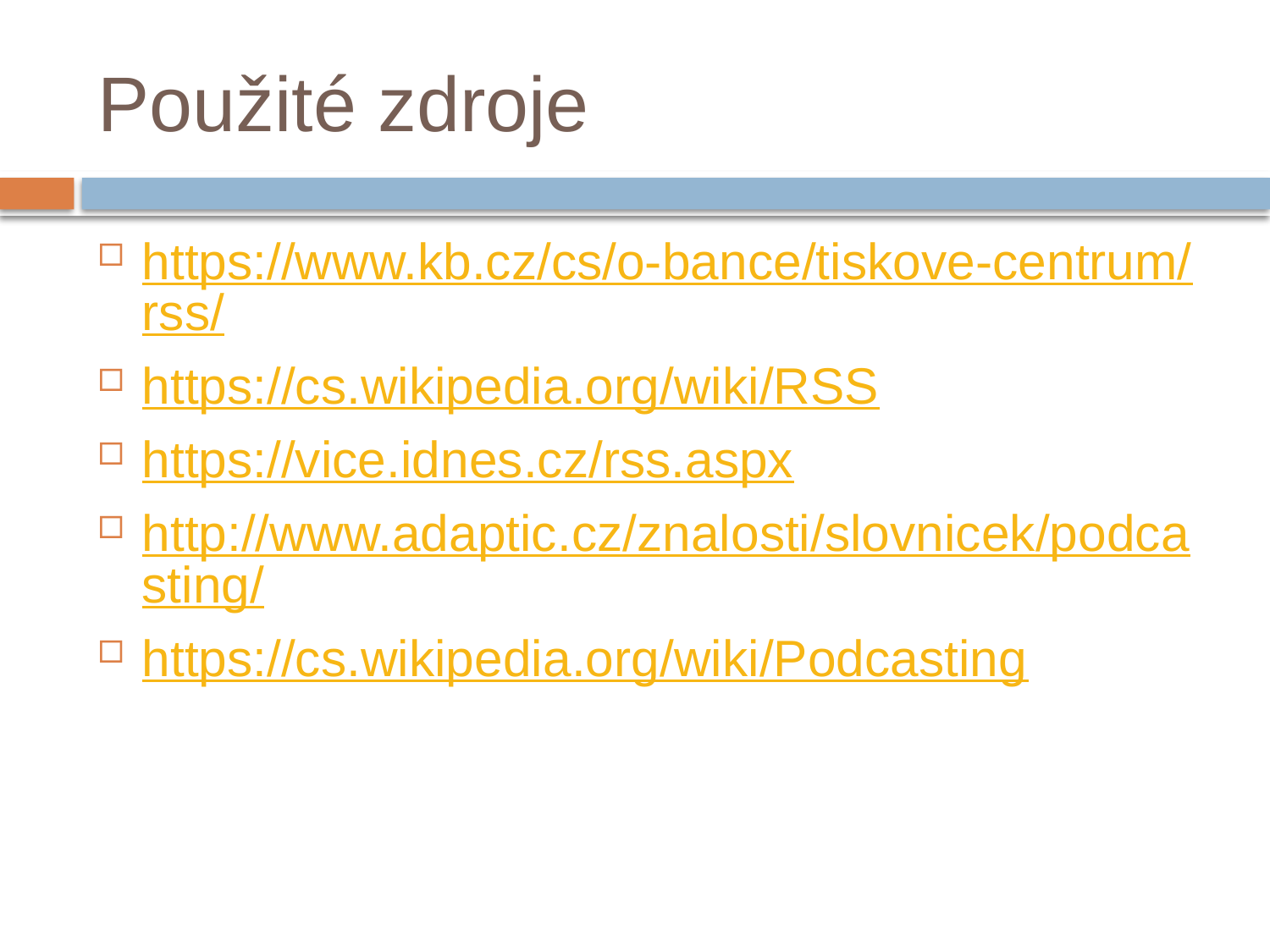

# Použité zdroje
https://www.kb.cz/cs/o-bance/tiskove-centrum/rss/
https://cs.wikipedia.org/wiki/RSS
https://vice.idnes.cz/rss.aspx
http://www.adaptic.cz/znalosti/slovnicek/podcasting/
https://cs.wikipedia.org/wiki/Podcasting